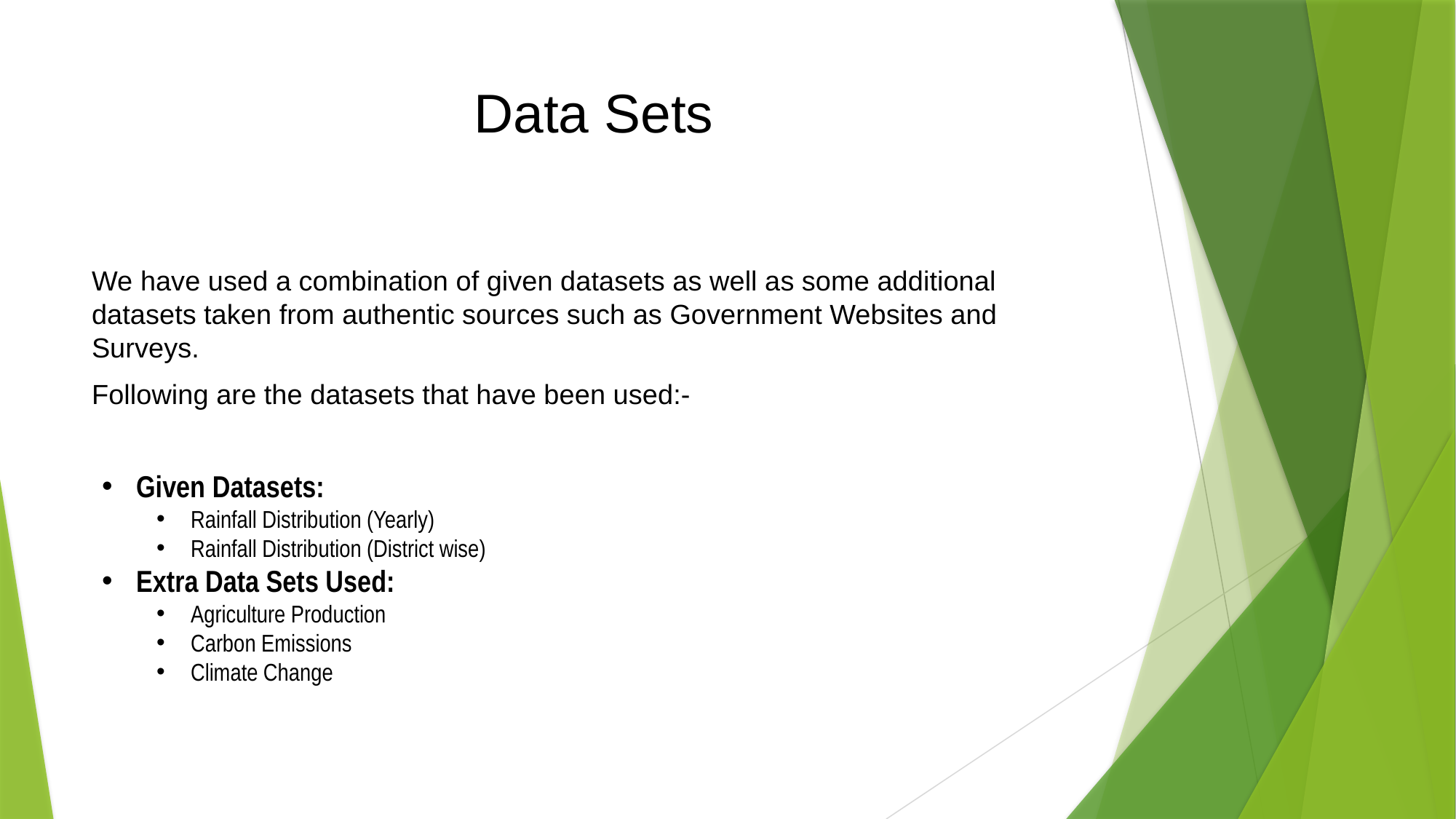

# Data Sets
We have used a combination of given datasets as well as some additional datasets taken from authentic sources such as Government Websites and Surveys.
Following are the datasets that have been used:-

Given Datasets:
Rainfall Distribution (Yearly)
Rainfall Distribution (District wise)
Extra Data Sets Used:
Agriculture Production
Carbon Emissions
Climate Change